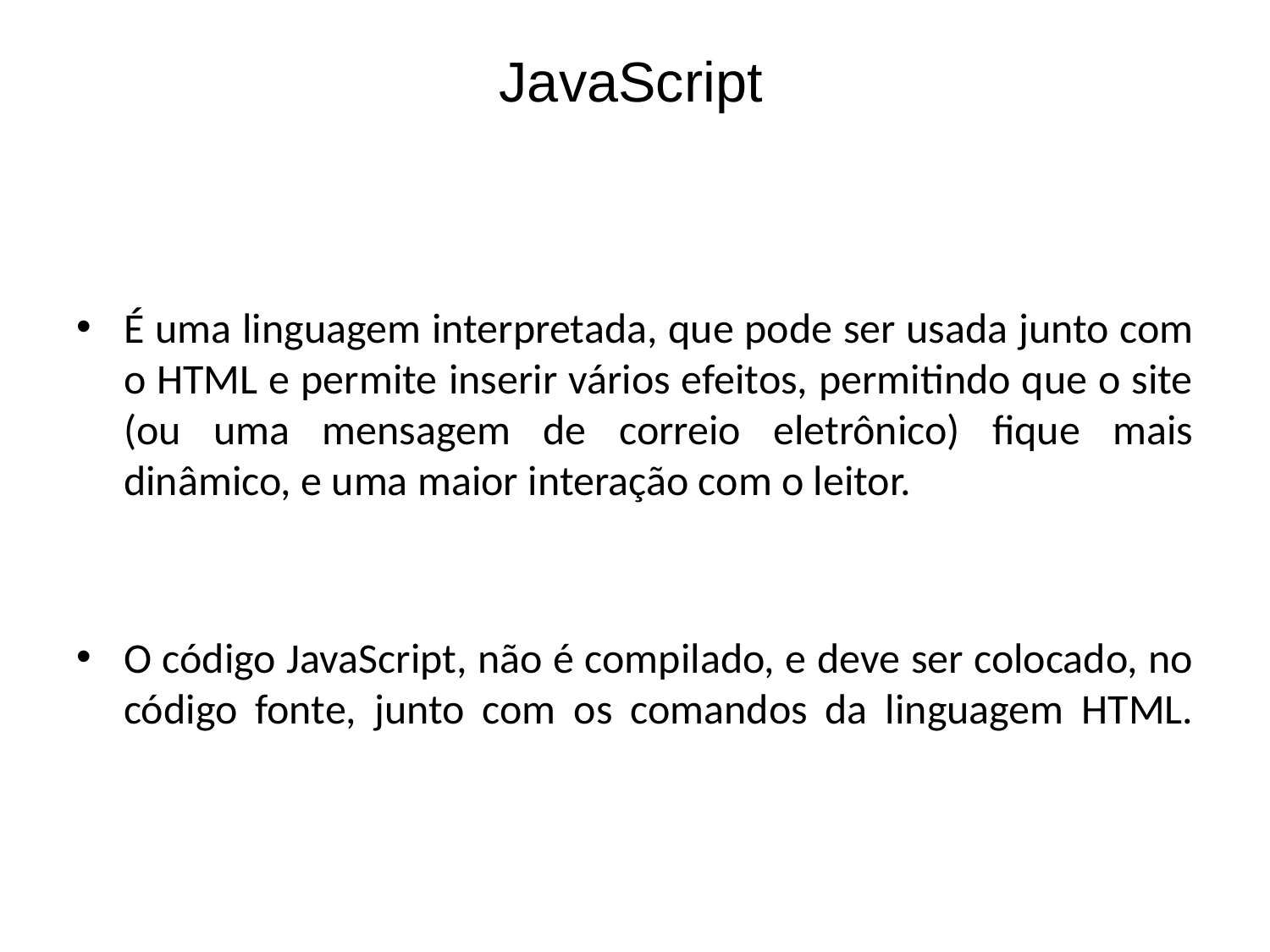

# JavaScript

É uma linguagem interpretada, que pode ser usada junto com o HTML e permite inserir vários efeitos, permitindo que o site (ou uma mensagem de correio eletrônico) fique mais dinâmico, e uma maior interação com o leitor.

O código JavaScript, não é compilado, e deve ser colocado, no código fonte, junto com os comandos da linguagem HTML.